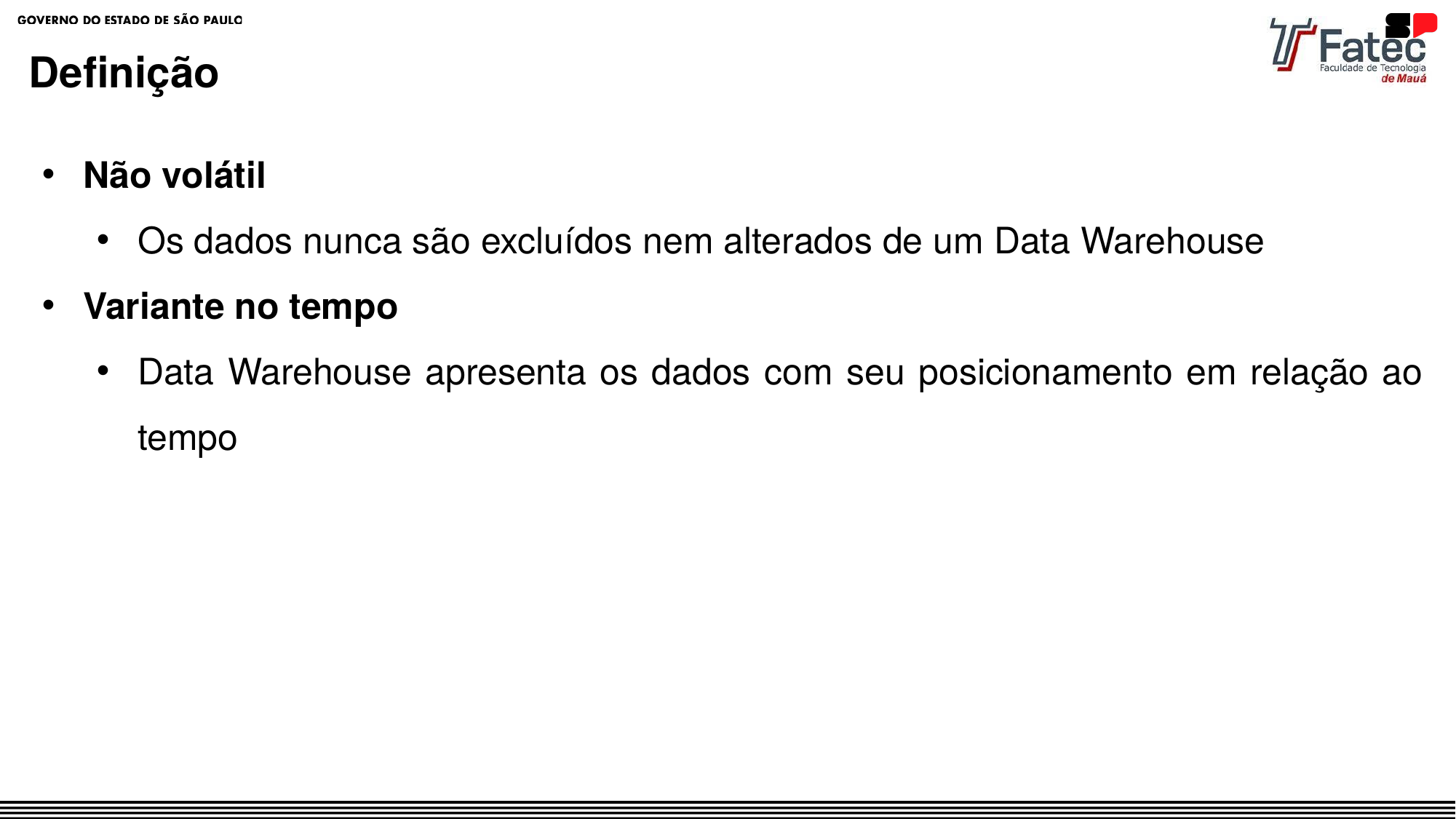

Definição
Não volátil
Os dados nunca são excluídos nem alterados de um Data Warehouse
Variante no tempo
Data Warehouse apresenta os dados com seu posicionamento em relação ao tempo